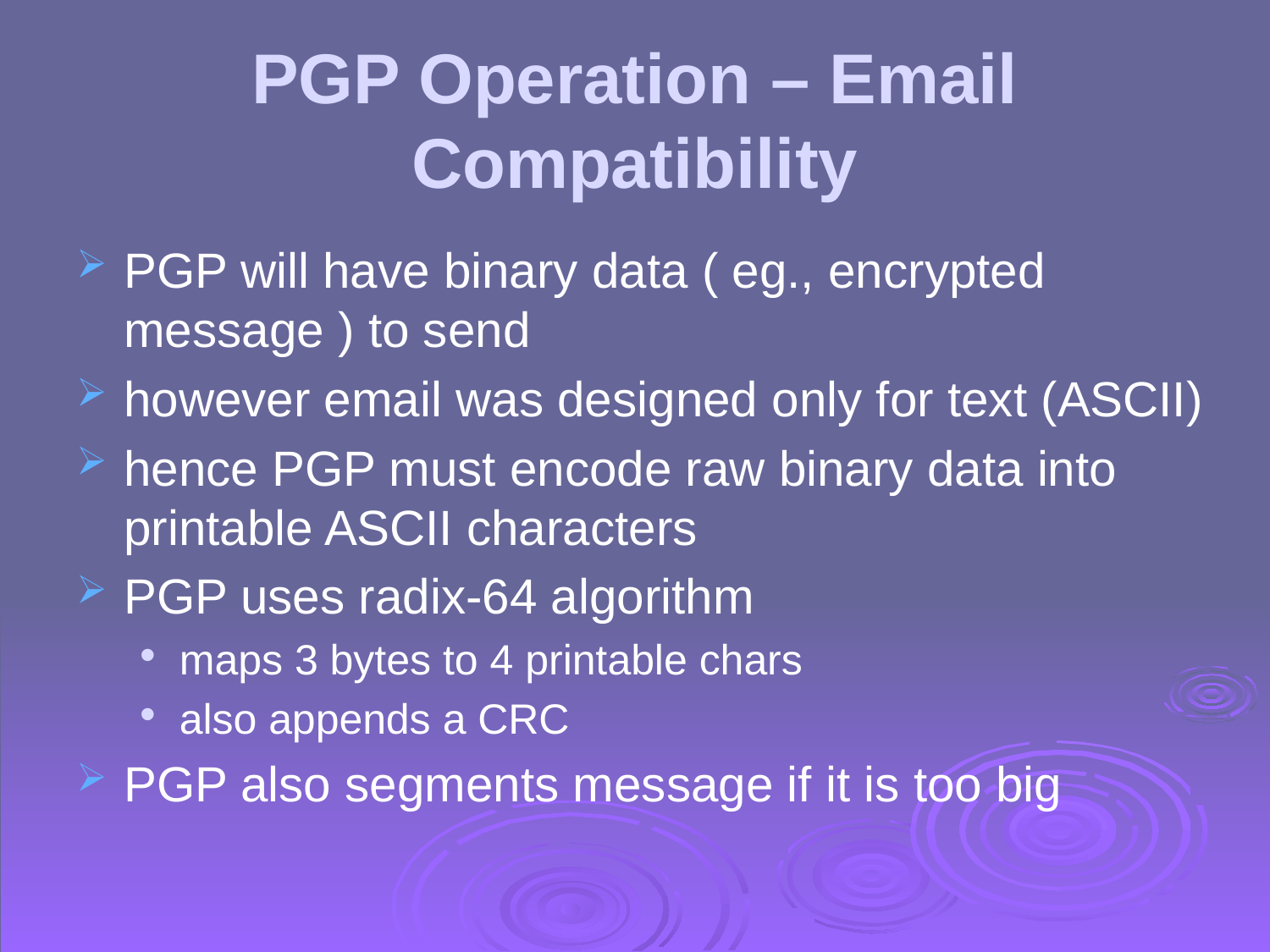

# PGP Operation – Email Compatibility
PGP will have binary data ( eg., encrypted message ) to send
however email was designed only for text (ASCII)
hence PGP must encode raw binary data into printable ASCII characters
PGP uses radix-64 algorithm
maps 3 bytes to 4 printable chars
also appends a CRC
PGP also segments message if it is too big